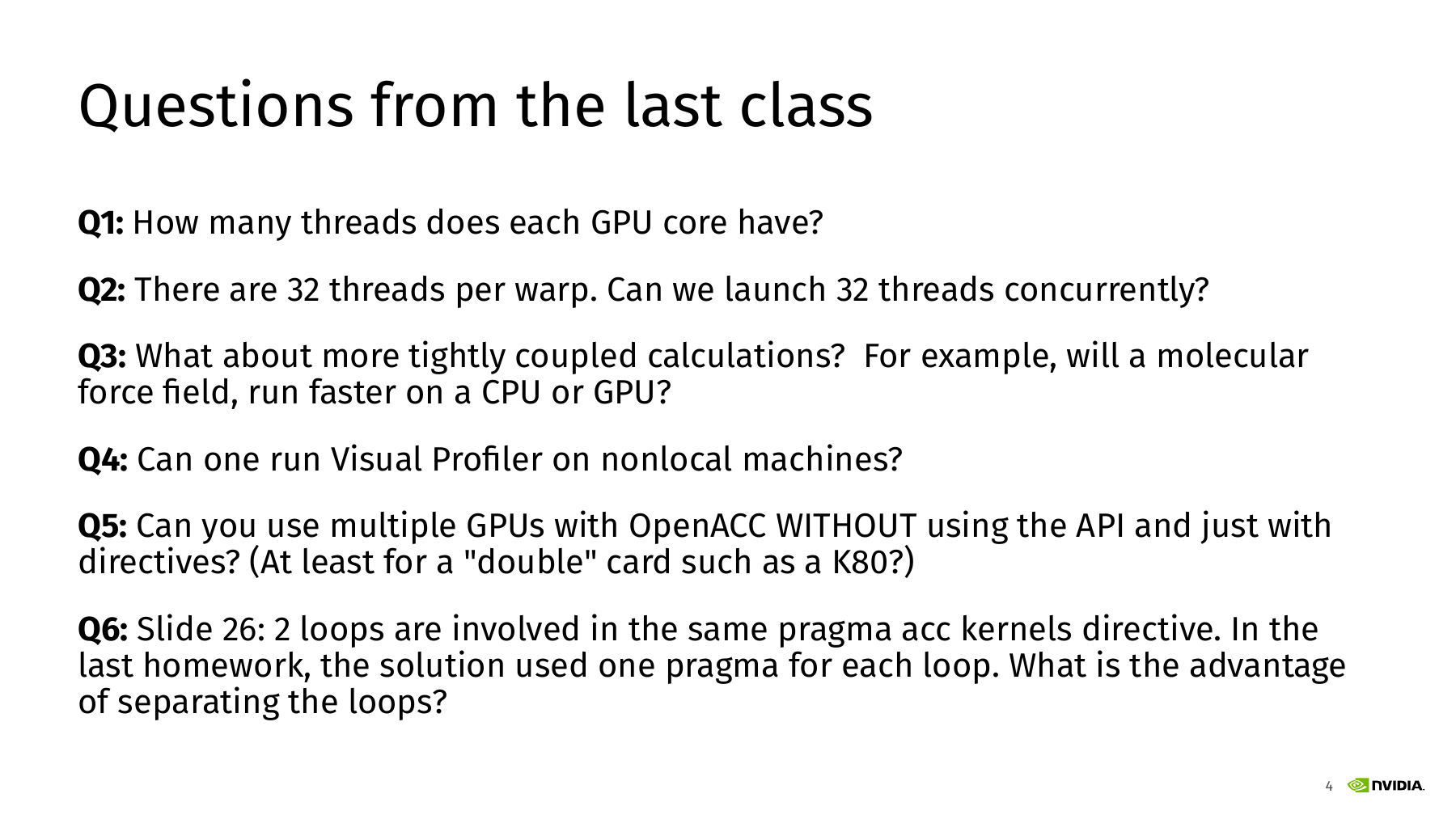

# Questions from the last class
Q1: How many threads does each GPU core have?
Q2: There are 32 threads per warp. Can we launch 32 threads concurrently?
Q3: What about more tightly coupled calculations?  For example, will a molecular force field, run faster on a CPU or GPU?
Q4: Can one run Visual Profiler on nonlocal machines?
Q5: Can you use multiple GPUs with OpenACC WITHOUT using the API and just with directives? (At least for a "double" card such as a K80?)
Q6: Slide 26: 2 loops are involved in the same pragma acc kernels directive. In the last homework, the solution used one pragma for each loop. What is the advantage of separating the loops?